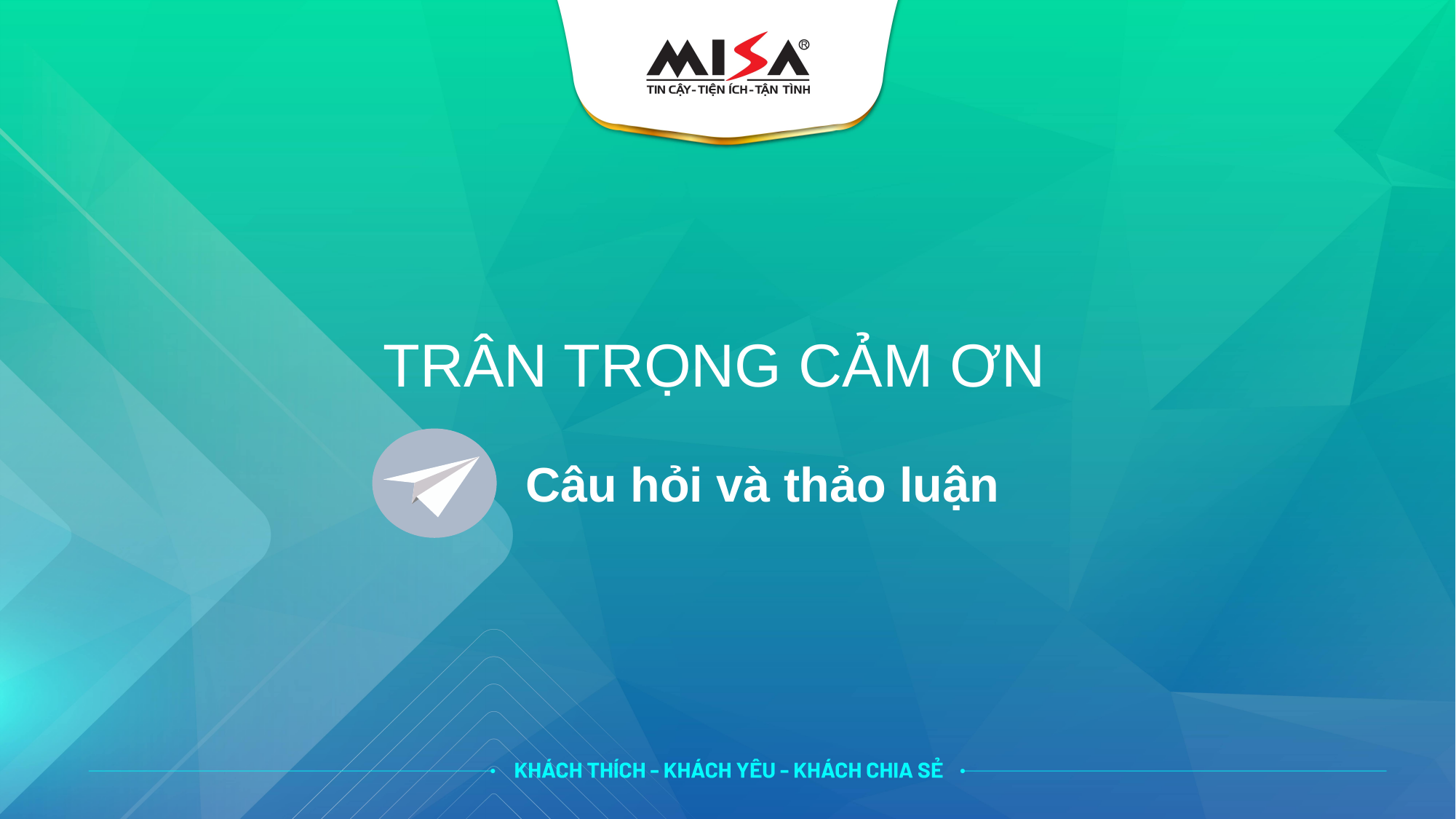

TRÂN TRỌNG CẢM ƠN

Câu hỏi và thảo luận